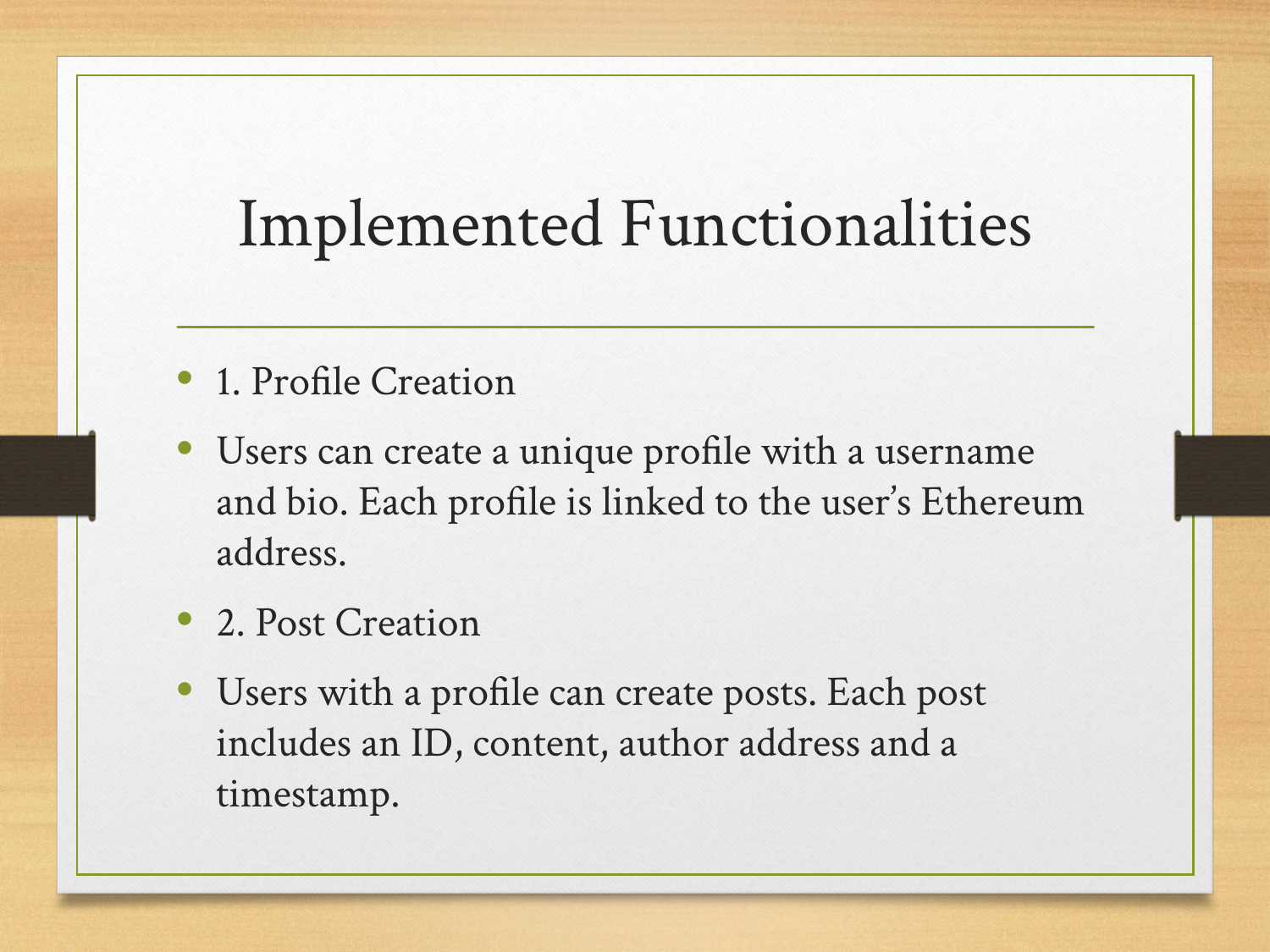

# Implemented Functionalities
1. Profile Creation
Users can create a unique profile with a username and bio. Each profile is linked to the user’s Ethereum address.
2. Post Creation
Users with a profile can create posts. Each post includes an ID, content, author address and a timestamp.